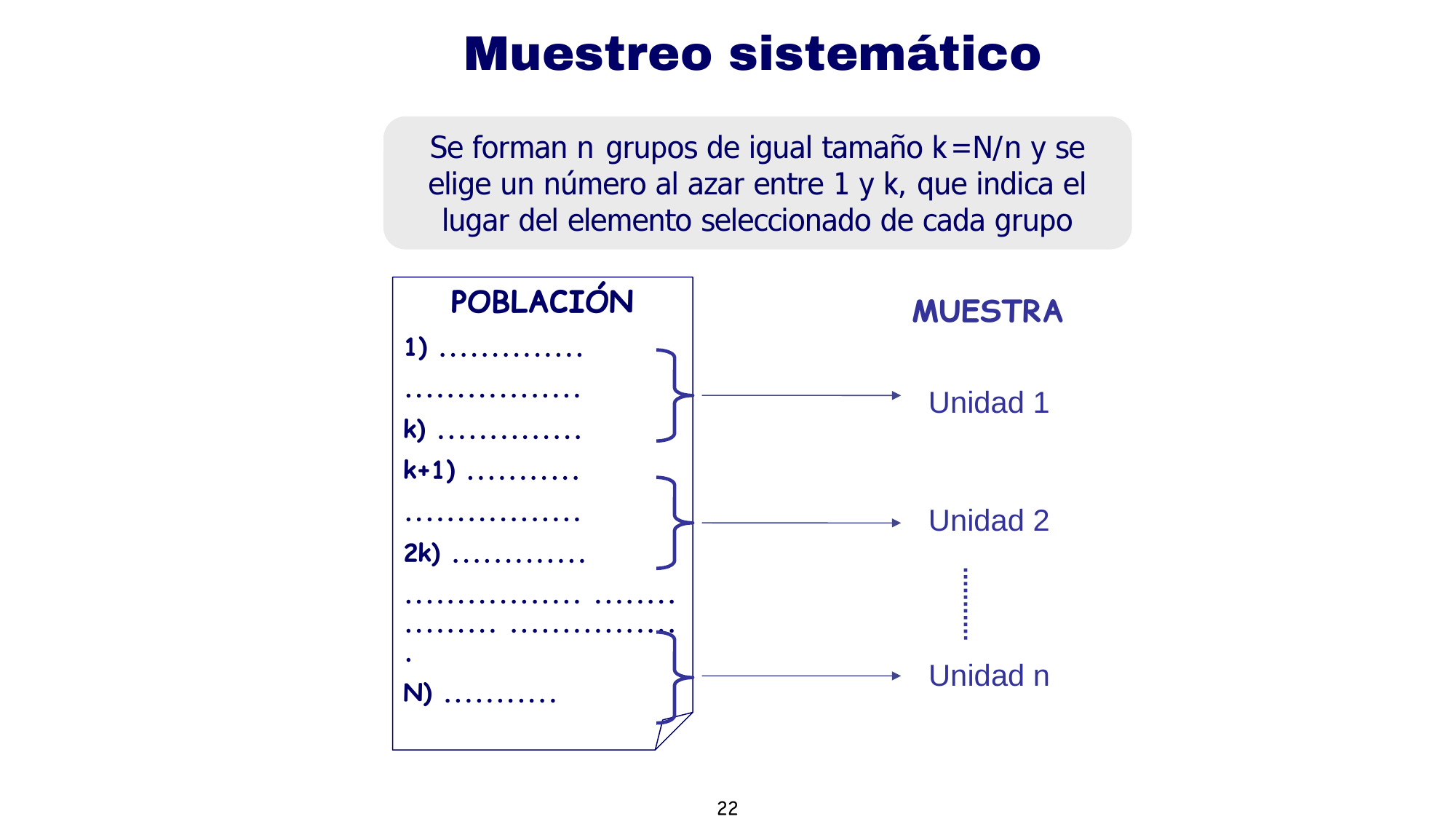

Muestreo sistemático
Se forman n grupos de igual tamaño k=N/n y se elige un número al azar entre 1 y k, que indica el lugar del elemento seleccionado de cada grupo
POBLACIÓN
1) ..............
.................
k) ..............
k+1) ...........
.................
2k) .............
................. ................. .................
N) ...........
MUESTRA

Unidad 1

Unidad 2

Unidad n

22